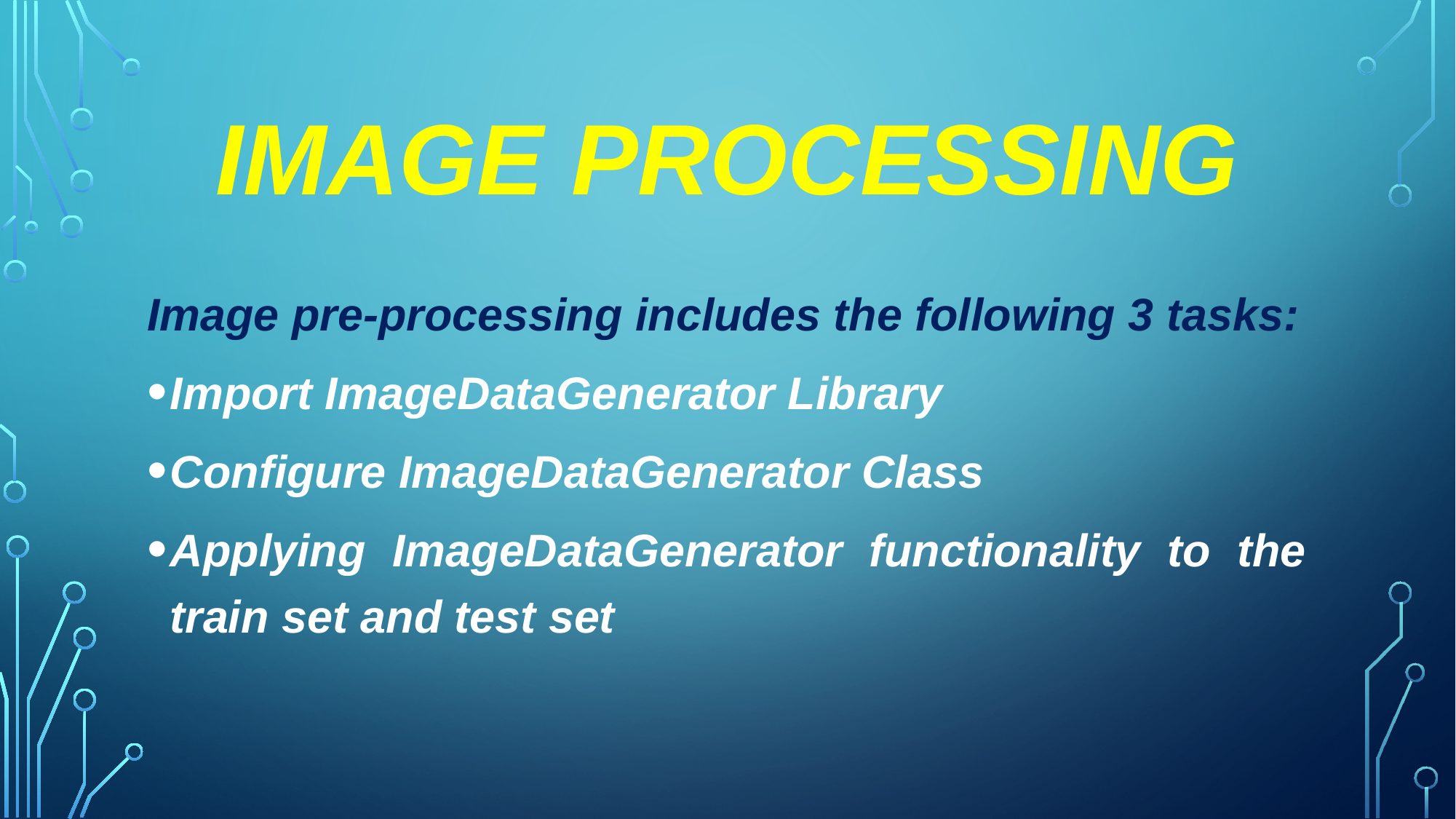

# Image Processing
Image pre-processing includes the following 3 tasks:
Import ImageDataGenerator Library
Configure ImageDataGenerator Class
Applying ImageDataGenerator functionality to the train set and test set